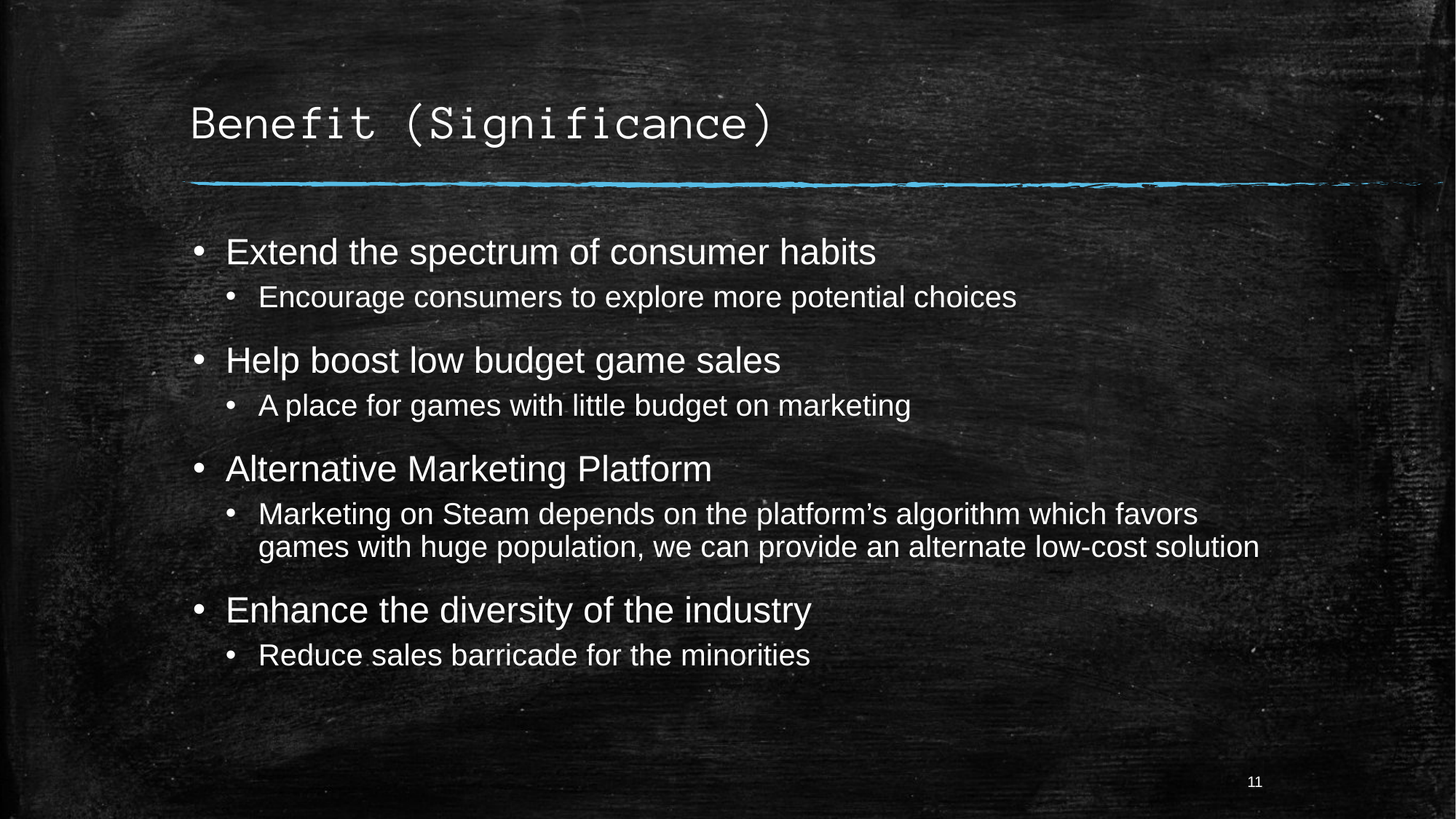

# Benefit (Significance)
Extend the spectrum of consumer habits
Encourage consumers to explore more potential choices
Help boost low budget game sales
A place for games with little budget on marketing
Alternative Marketing Platform
Marketing on Steam depends on the platform’s algorithm which favors games with huge population, we can provide an alternate low-cost solution
Enhance the diversity of the industry
Reduce sales barricade for the minorities

11